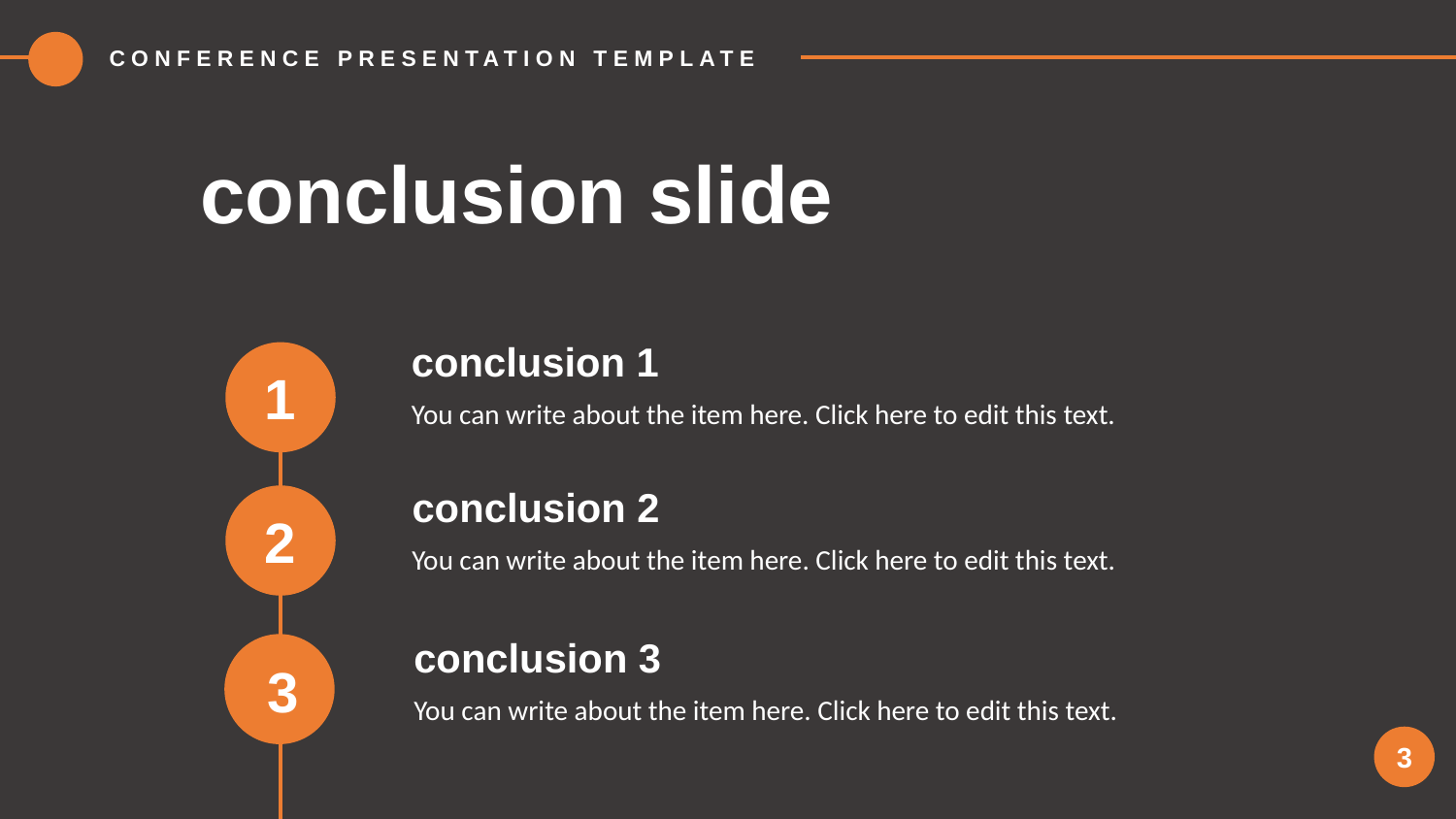

CONFERENCE PRESENTATION TEMPLATE
# conclusion slide
conclusion 1

1
You can write about the item here. Click here to edit this text.
conclusion 2

2
You can write about the item here. Click here to edit this text.
conclusion 3

3
You can write about the item here. Click here to edit this text.
3